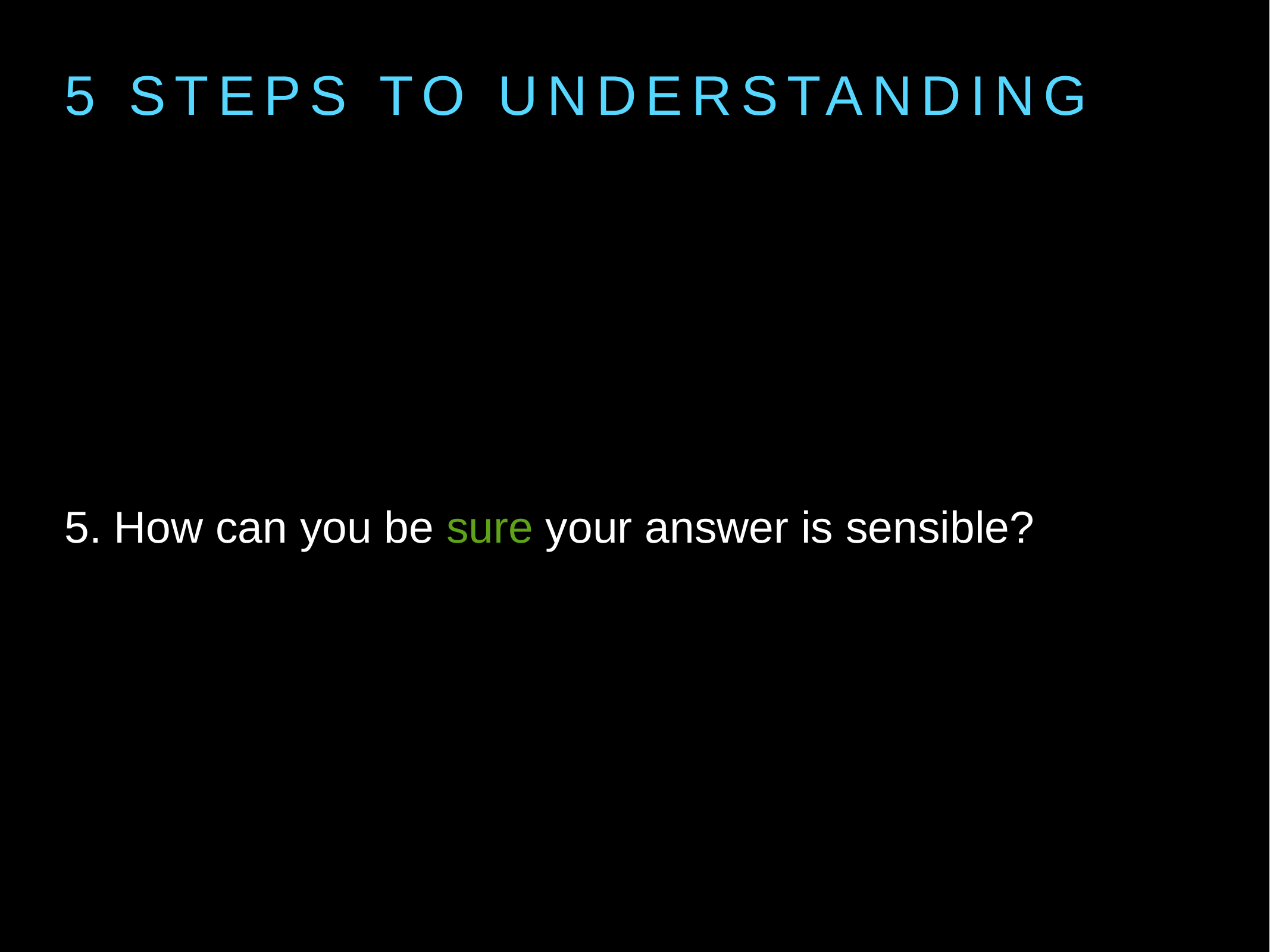

# 5 Steps to understanding
5. How can you be sure your answer is sensible?